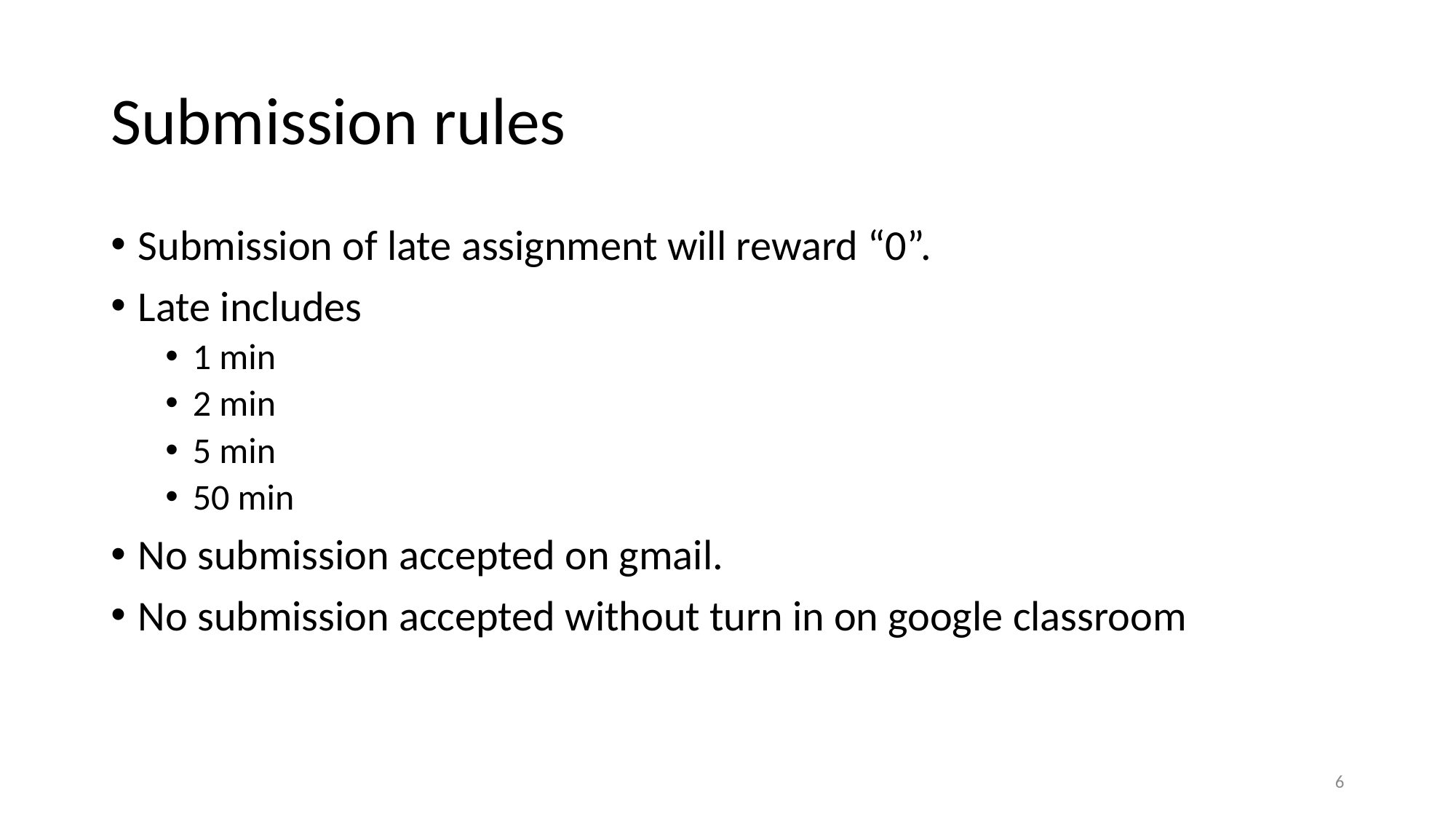

# Submission rules
Submission of late assignment will reward “0”.
Late includes
1 min
2 min
5 min
50 min
No submission accepted on gmail.
No submission accepted without turn in on google classroom

6